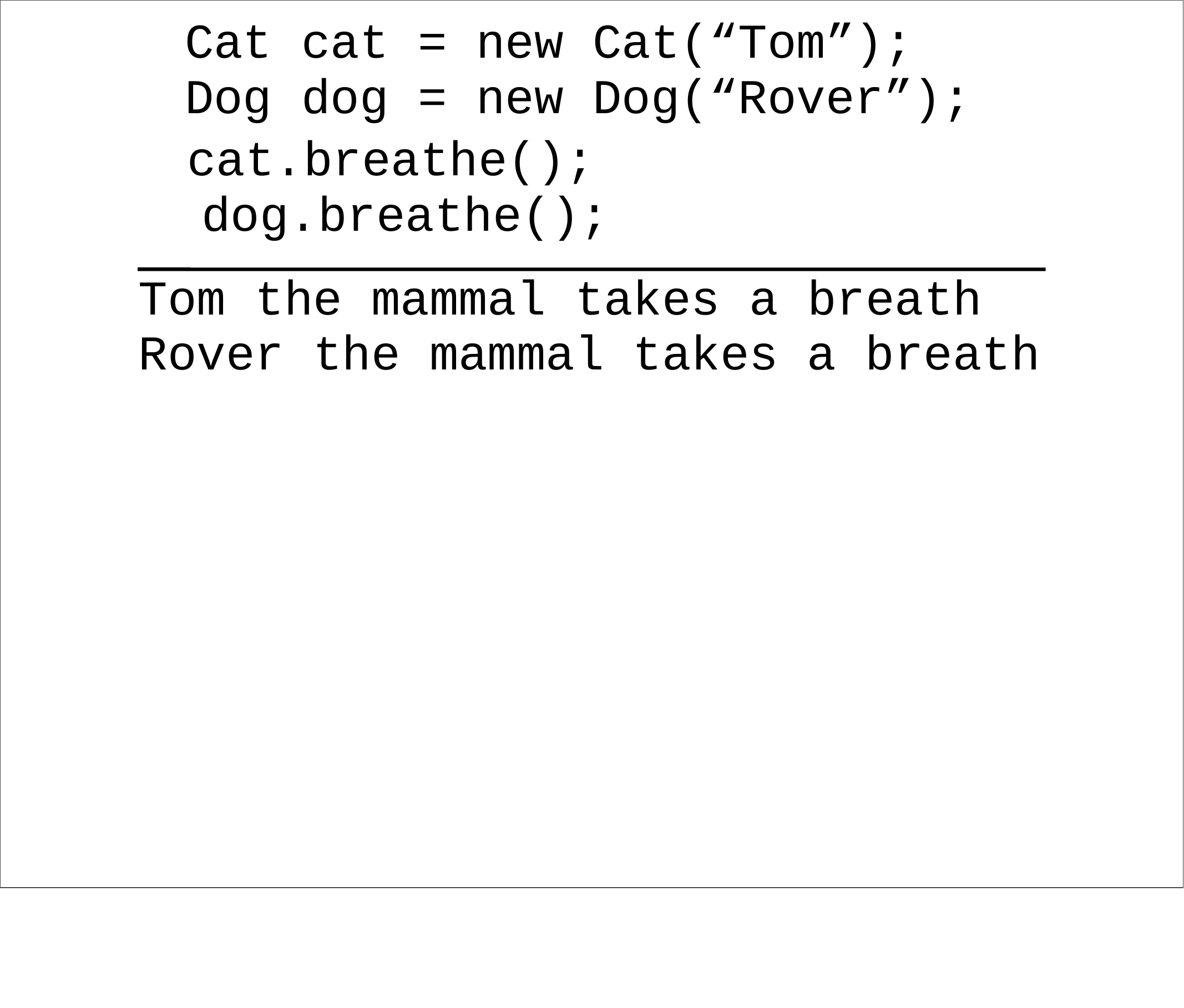

| Cat | cat | = | new | Cat(“Tom”); |
| --- | --- | --- | --- | --- |
| Dog | dog | = | new | Dog(“Rover”); |
# cat.breathe();  dog.breathe();
Tom the mammal takes a breath  Rover the mammal takes a breath